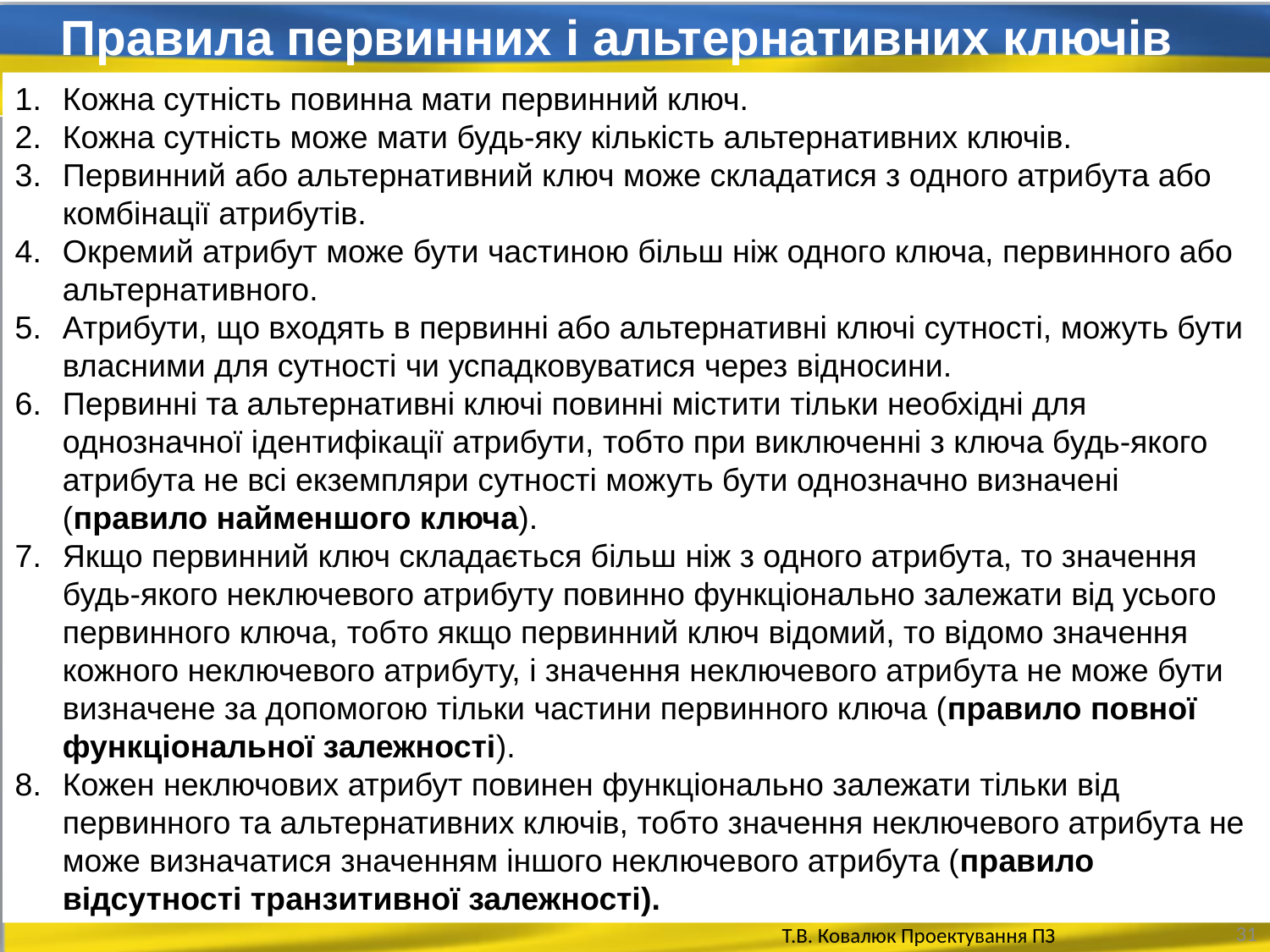

Правила первинних і альтернативних ключів
Кожна сутність повинна мати первинний ключ.
Кожна сутність може мати будь-яку кількість альтернативних ключів.
Первинний або альтернативний ключ може складатися з одного атрибута або комбінації атрибутів.
Окремий атрибут може бути частиною більш ніж одного ключа, первинного або альтернативного.
Атрибути, що входять в первинні або альтернативні ключі сутності, можуть бути власними для сутності чи успадковуватися через відносини.
Первинні та альтернативні ключі повинні містити тільки необхідні для однозначної ідентифікації атрибути, тобто при виключенні з ключа будь-якого атрибута не всі екземпляри сутності можуть бути однозначно визначені (правило найменшого ключа).
Якщо первинний ключ складається більш ніж з одного атрибута, то значення будь-якого неключевого атрибуту повинно функціонально залежати від усього первинного ключа, тобто якщо первинний ключ відомий, то відомо значення кожного неключевого атрибуту, і значення неключевого атрибута не може бути визначене за допомогою тільки частини первинного ключа (правило повної функціональної залежності).
Кожен неключових атрибут повинен функціонально залежати тільки від первинного та альтернативних ключів, тобто значення неключевого атрибута не може визначатися значенням іншого неключевого атрибута (правило відсутності транзитивної залежності).
31